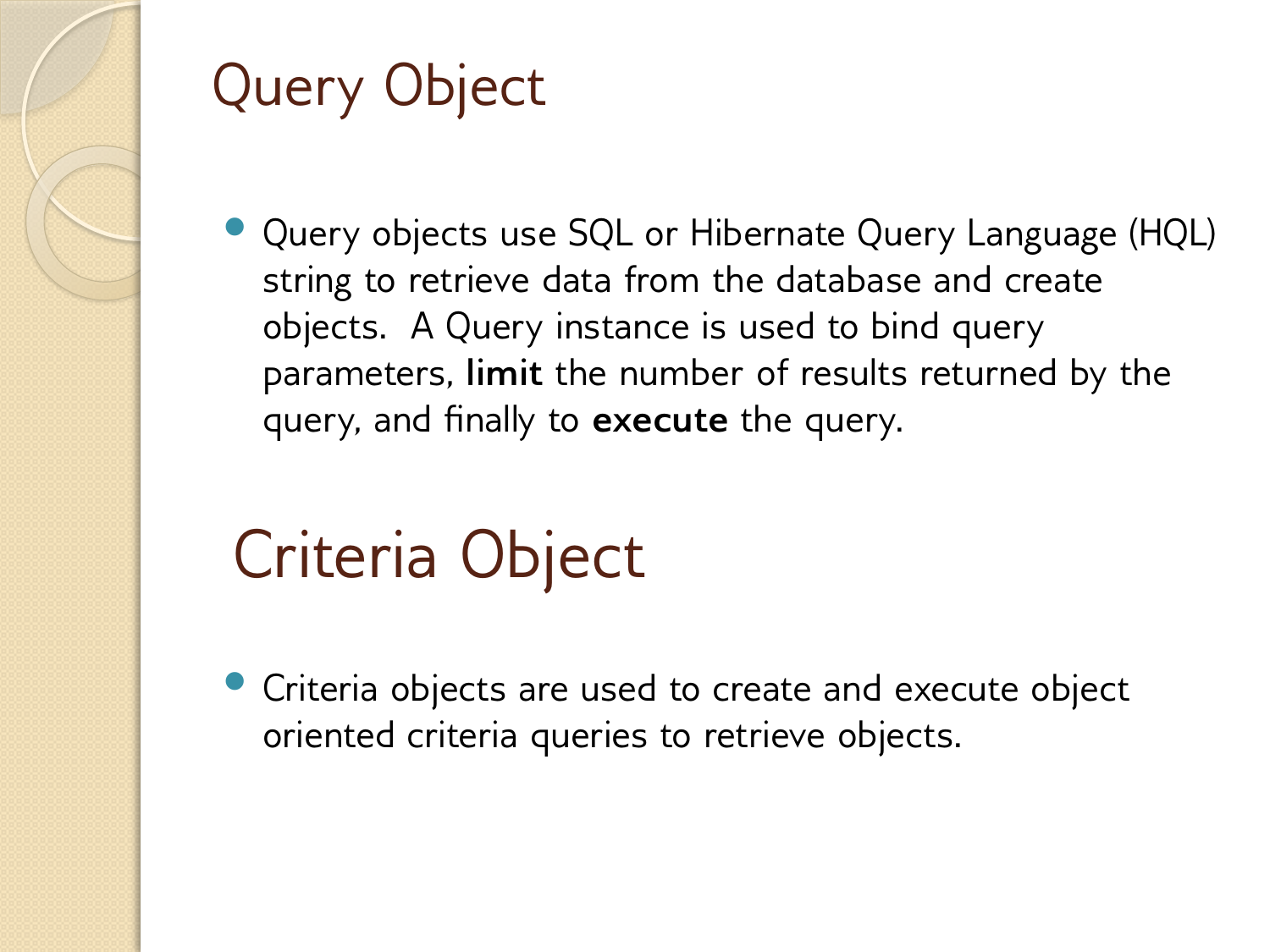

# Query Object
Query objects use SQL or Hibernate Query Language (HQL) string to retrieve data from the database and create objects.  A Query instance is used to bind query parameters, limit the number of results returned by the query, and finally to execute the query.

Criteria Object
Criteria objects are used to create and execute object oriented criteria queries to retrieve objects.